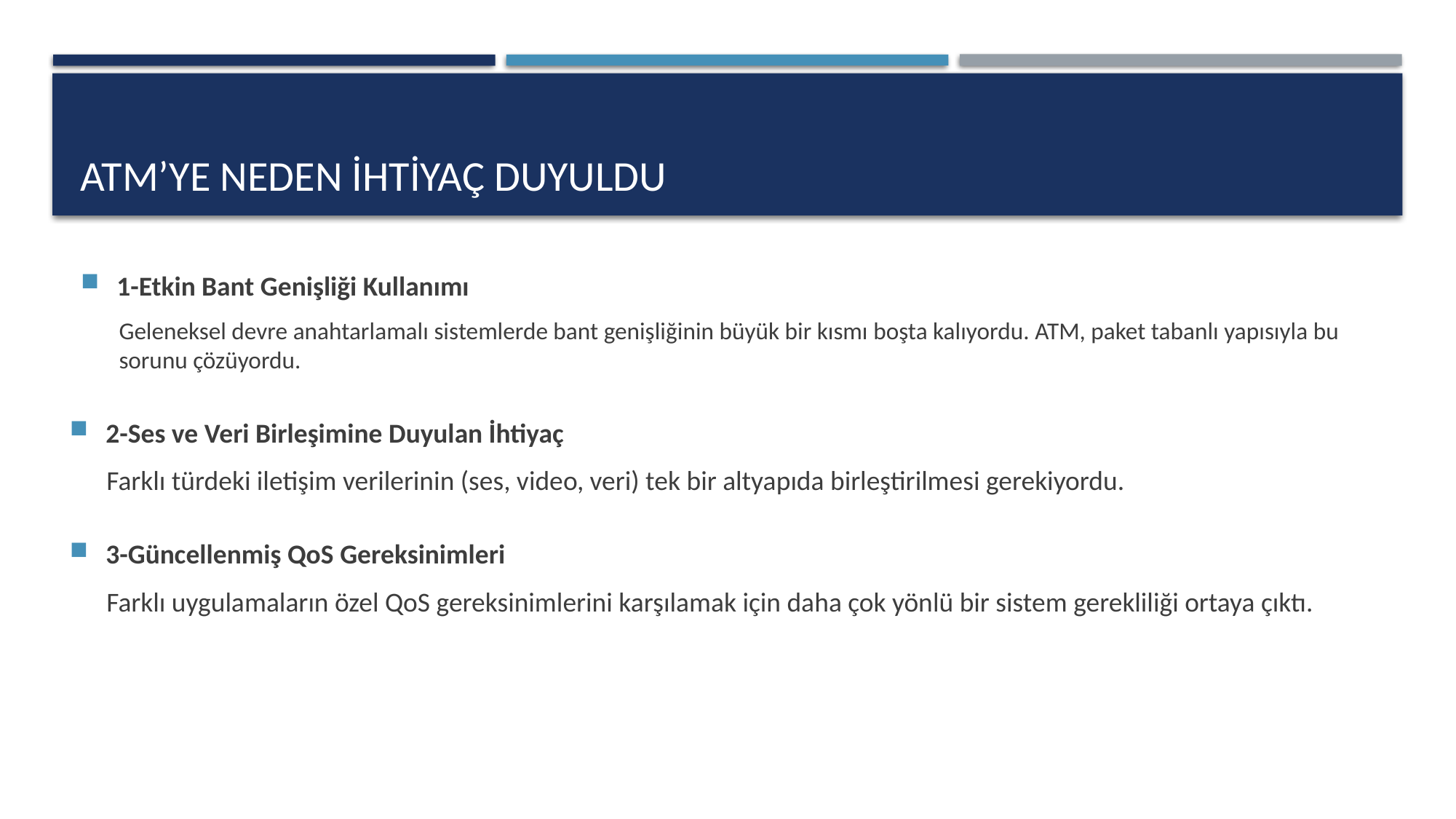

# ATM’YE NEDEN İHTİYAÇ DUYULDU
1-Etkin Bant Genişliği Kullanımı
Geleneksel devre anahtarlamalı sistemlerde bant genişliğinin büyük bir kısmı boşta kalıyordu. ATM, paket tabanlı yapısıyla bu sorunu çözüyordu.
2-Ses ve Veri Birleşimine Duyulan İhtiyaç
      Farklı türdeki iletişim verilerinin (ses, video, veri) tek bir altyapıda birleştirilmesi gerekiyordu.
3-Güncellenmiş QoS Gereksinimleri
      Farklı uygulamaların özel QoS gereksinimlerini karşılamak için daha çok yönlü bir sistem gerekliliği ortaya çıktı.